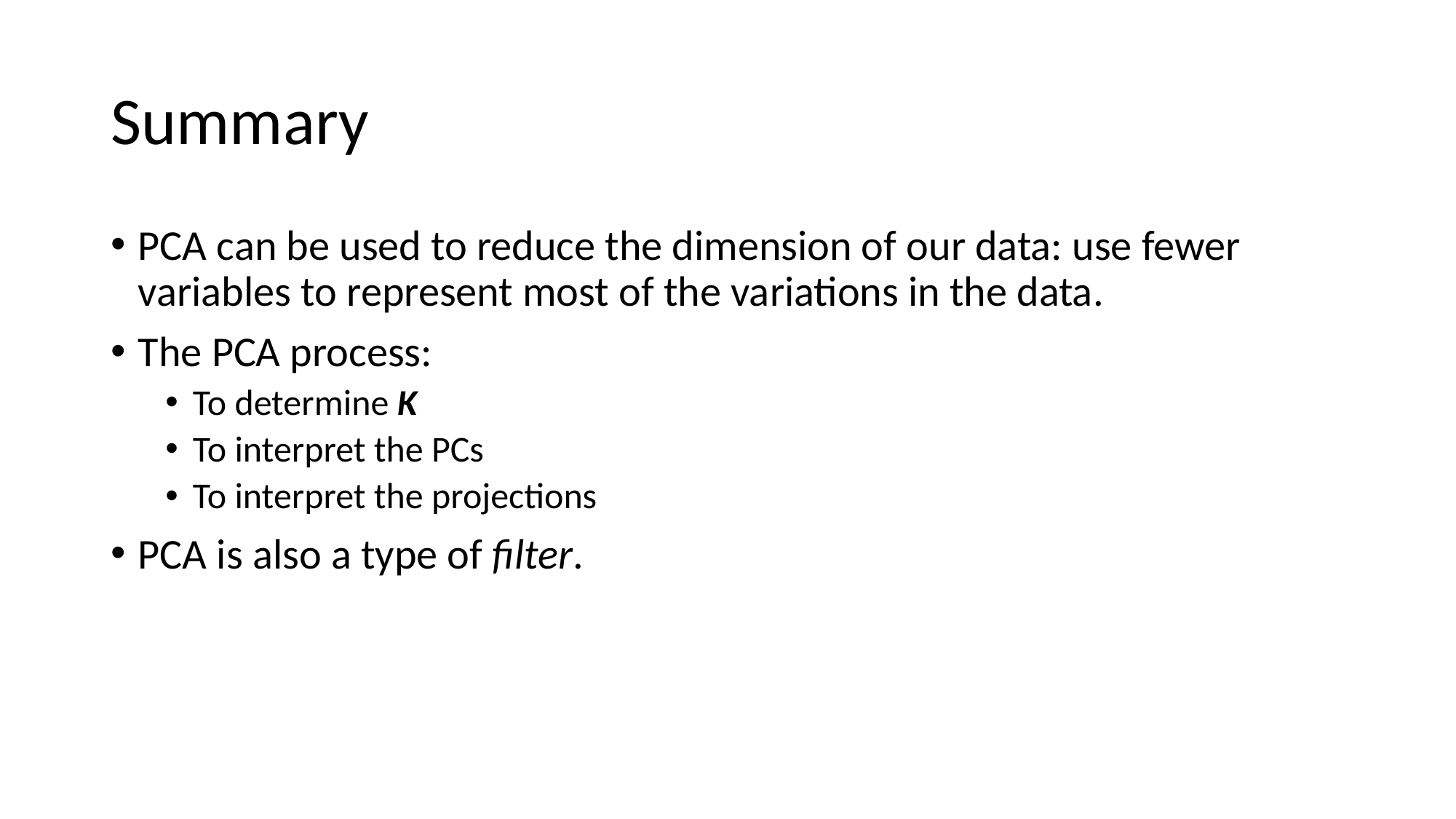

# Summary
PCA can be used to reduce the dimension of our data: use fewer variables to represent most of the variations in the data.
The PCA process:
To determine K
To interpret the PCs
To interpret the projections
PCA is also a type of filter.